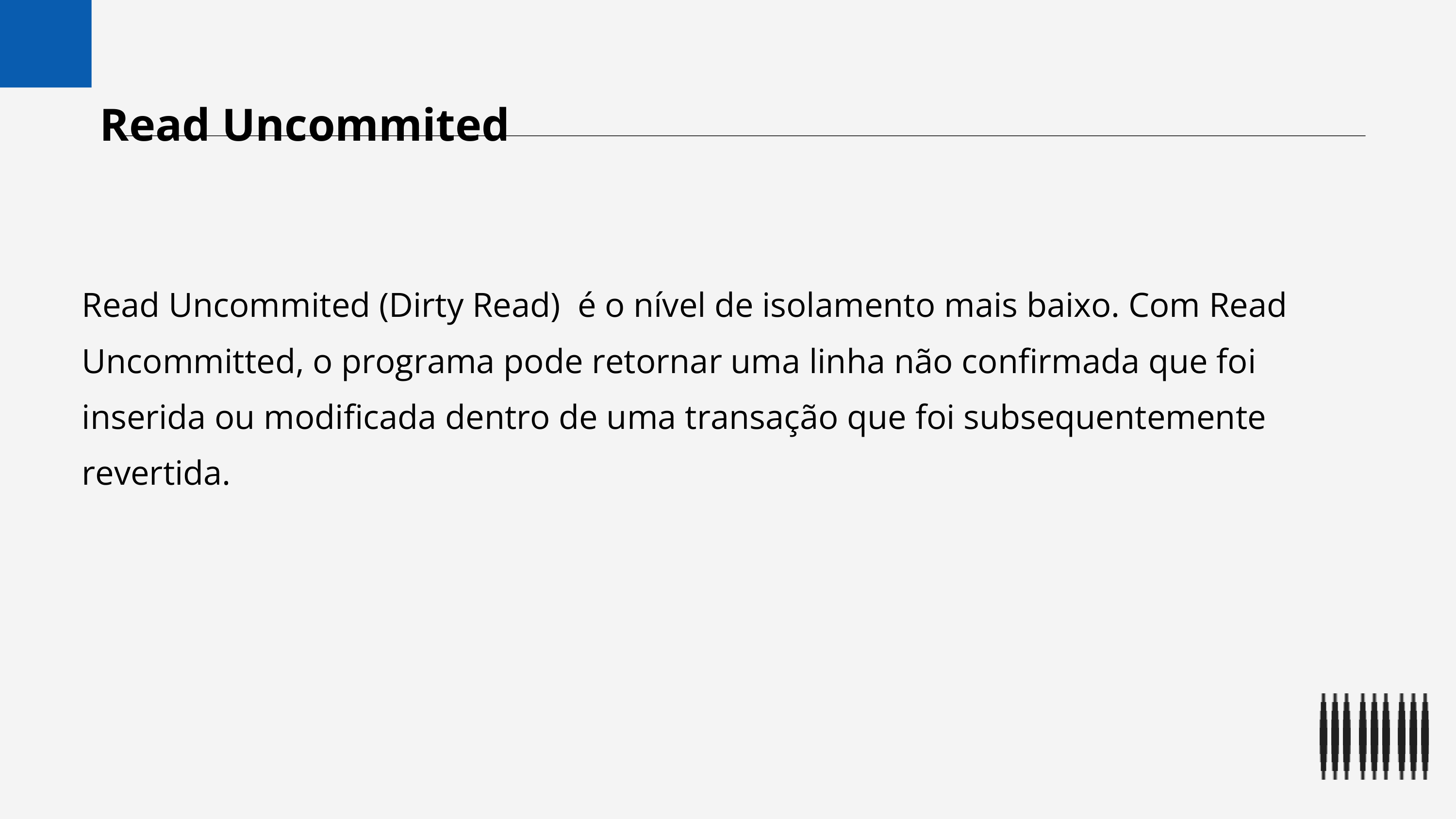

Read Uncommited
Read Uncommited (Dirty Read)  é o nível de isolamento mais baixo. Com Read Uncommitted, o programa pode retornar uma linha não confirmada que foi inserida ou modificada dentro de uma transação que foi subsequentemente revertida.